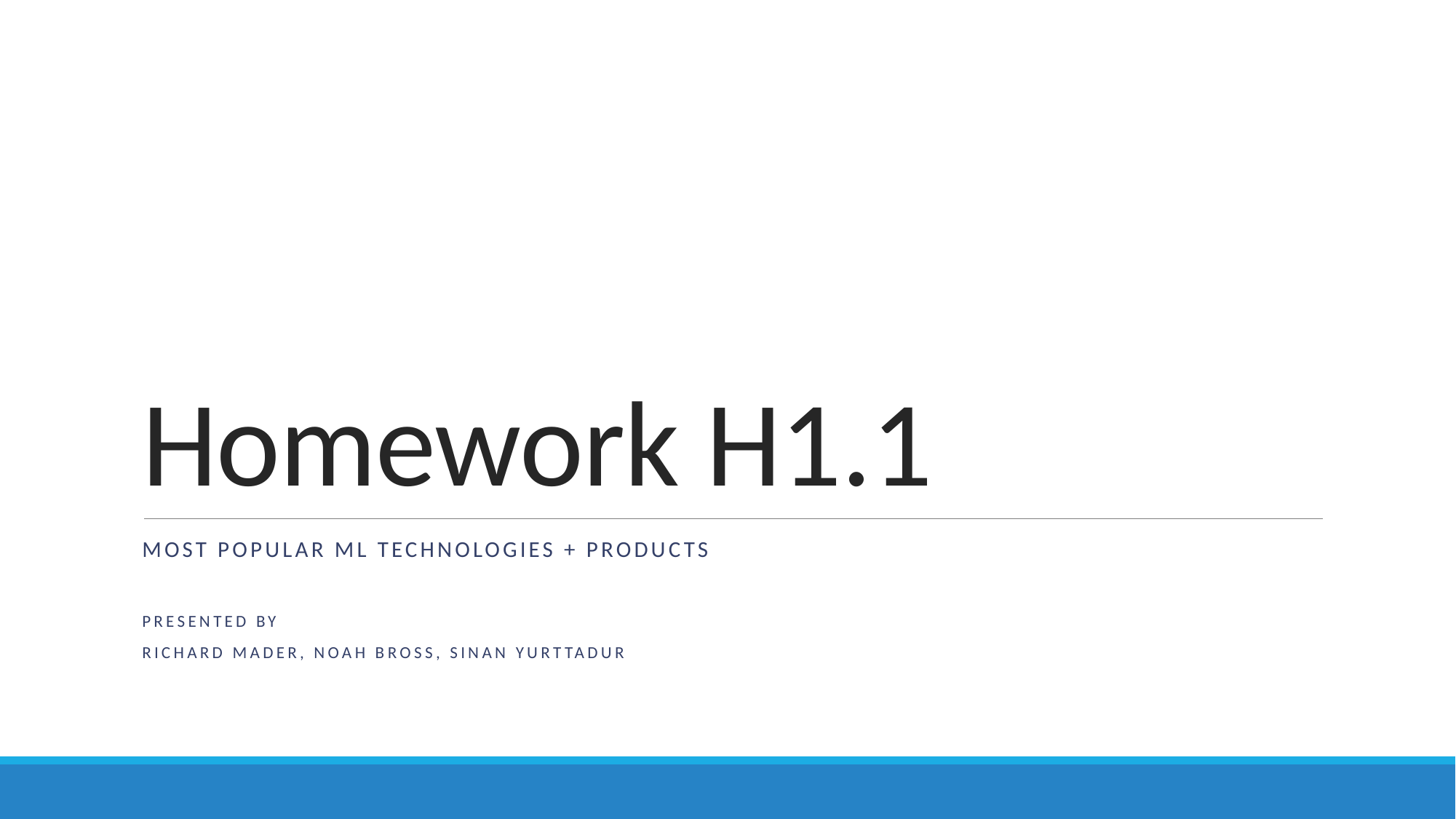

# Homework H1.1
Most Popular ML Technologies + Products

Presented by
Richard Mader, Noah Bross, Sinan Yurttadur